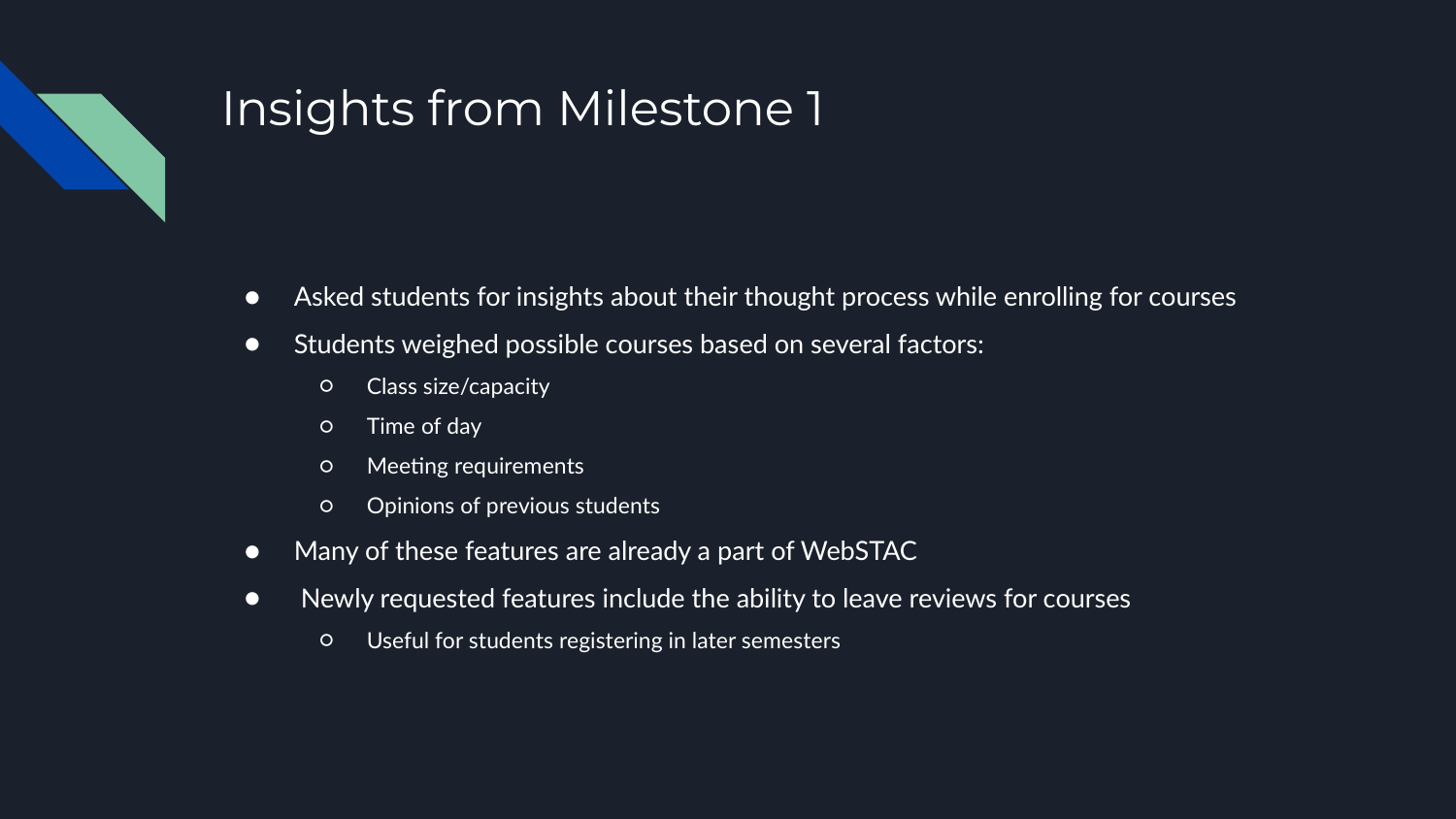

# Insights from Milestone 1
Asked students for insights about their thought process while enrolling for courses
Students weighed possible courses based on several factors:
Class size/capacity
Time of day
Meeting requirements
Opinions of previous students
Many of these features are already a part of WebSTAC
 Newly requested features include the ability to leave reviews for courses
Useful for students registering in later semesters